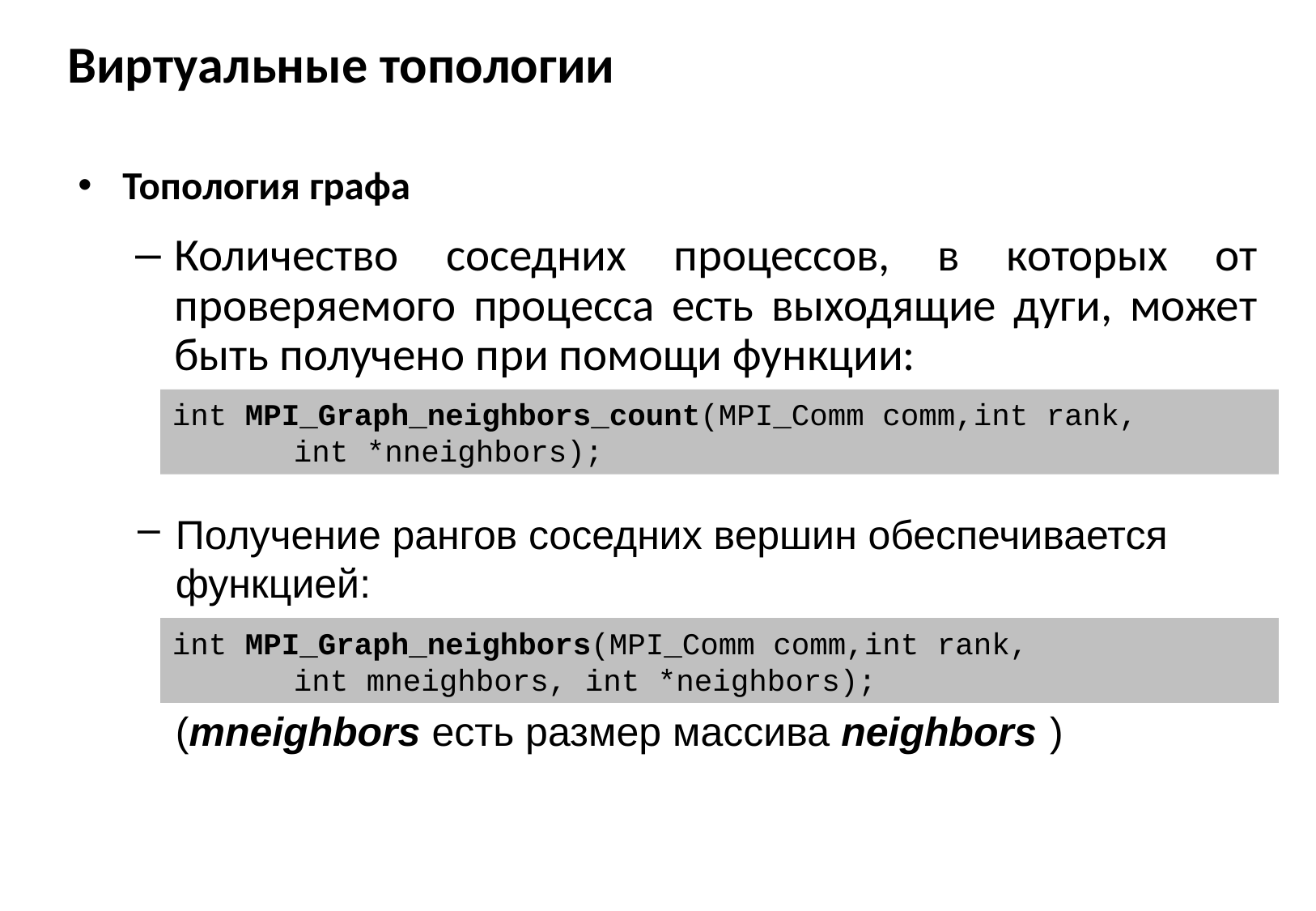

# Виртуальные топологии
Топология графа
Количество соседних процессов, в которых от проверяемого процесса есть выходящие дуги, может быть получено при помощи функции:

int MPI_Graph_neighbors_count(MPI_Comm comm,int rank,
	int *nneighbors);
Получение рангов соседних вершин обеспечивается функцией:

	(mneighbors есть размер массива neighbors )
int MPI_Graph_neighbors(MPI_Comm comm,int rank,
	int mneighbors, int *neighbors);